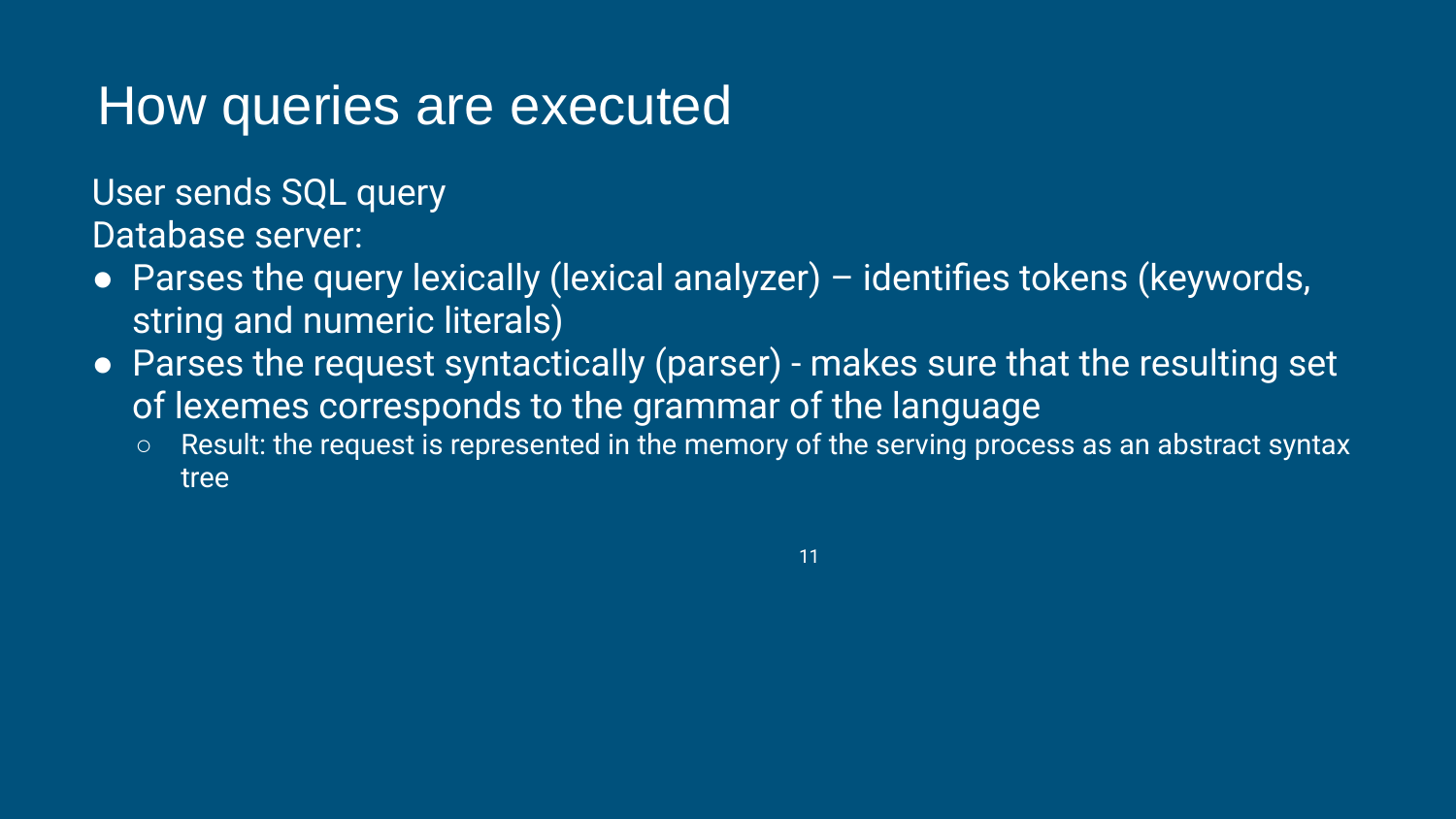

# How queries are executed
User sends SQL query
Database server:
Parses the query lexically (lexical analyzer) – identifies tokens (keywords, string and numeric literals)
Parses the request syntactically (parser) - makes sure that the resulting set of lexemes corresponds to the grammar of the language
Result: the request is represented in the memory of the serving process as an abstract syntax tree
11